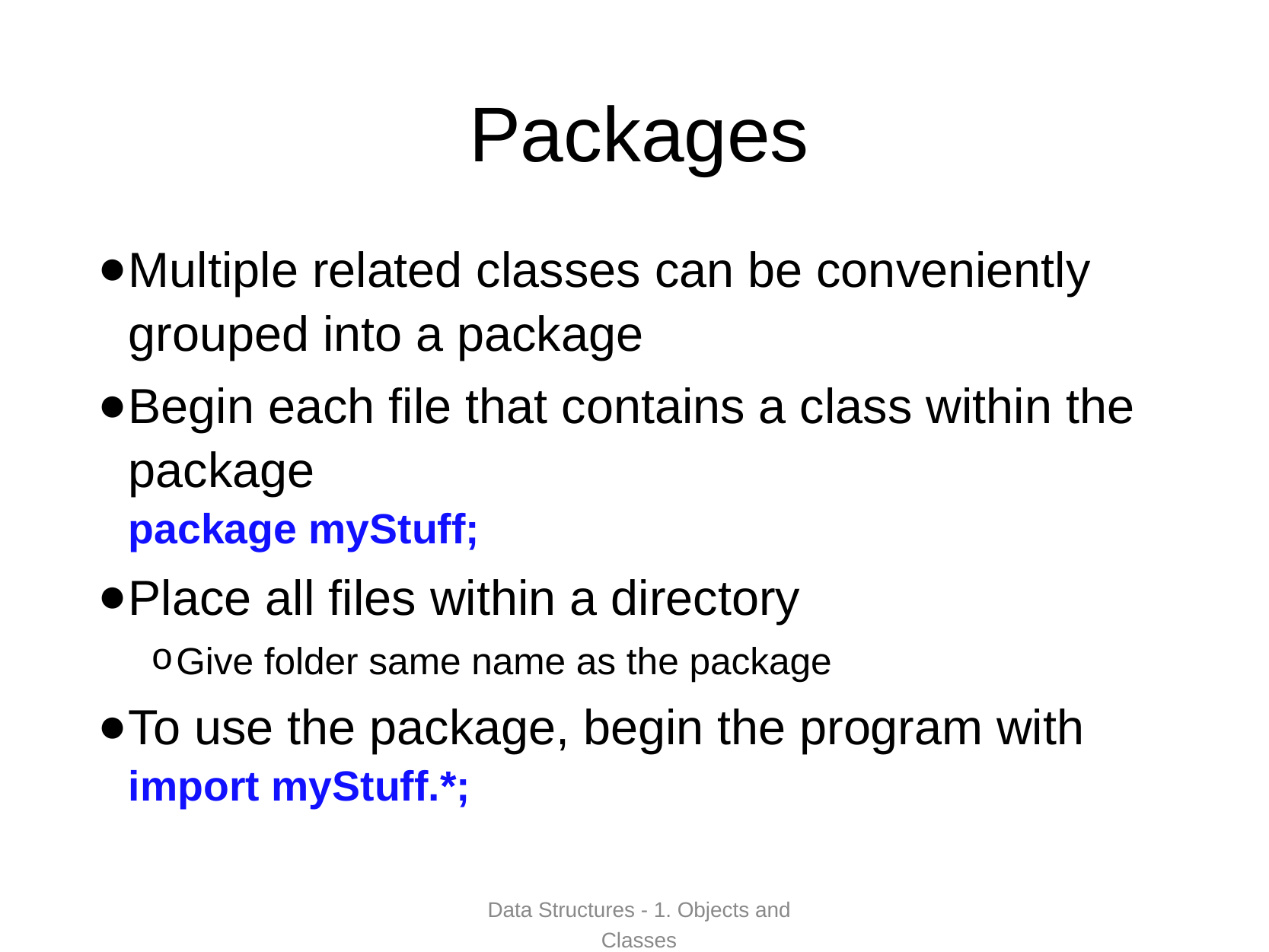

# Packages
Multiple related classes can be conveniently grouped into a package
Begin each file that contains a class within the package
package myStuff;
Place all files within a directory
Give folder same name as the package
To use the package, begin the program with
import myStuff.*;

Data Structures - 1. Objects and Classes